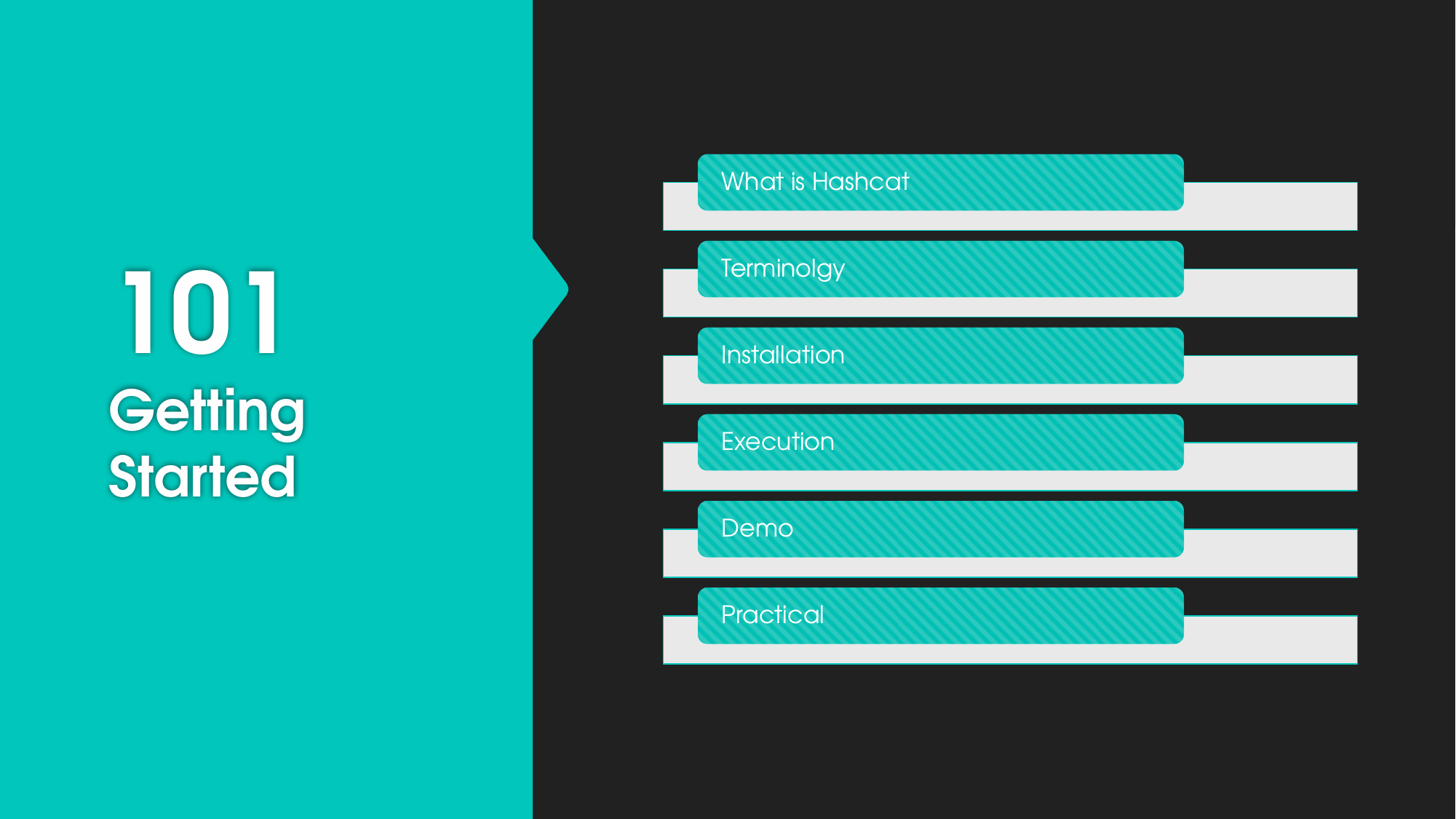

# 101 Getting Started

What is Hashcat
Terminolgy
Installation
Execution
Demo
Practical